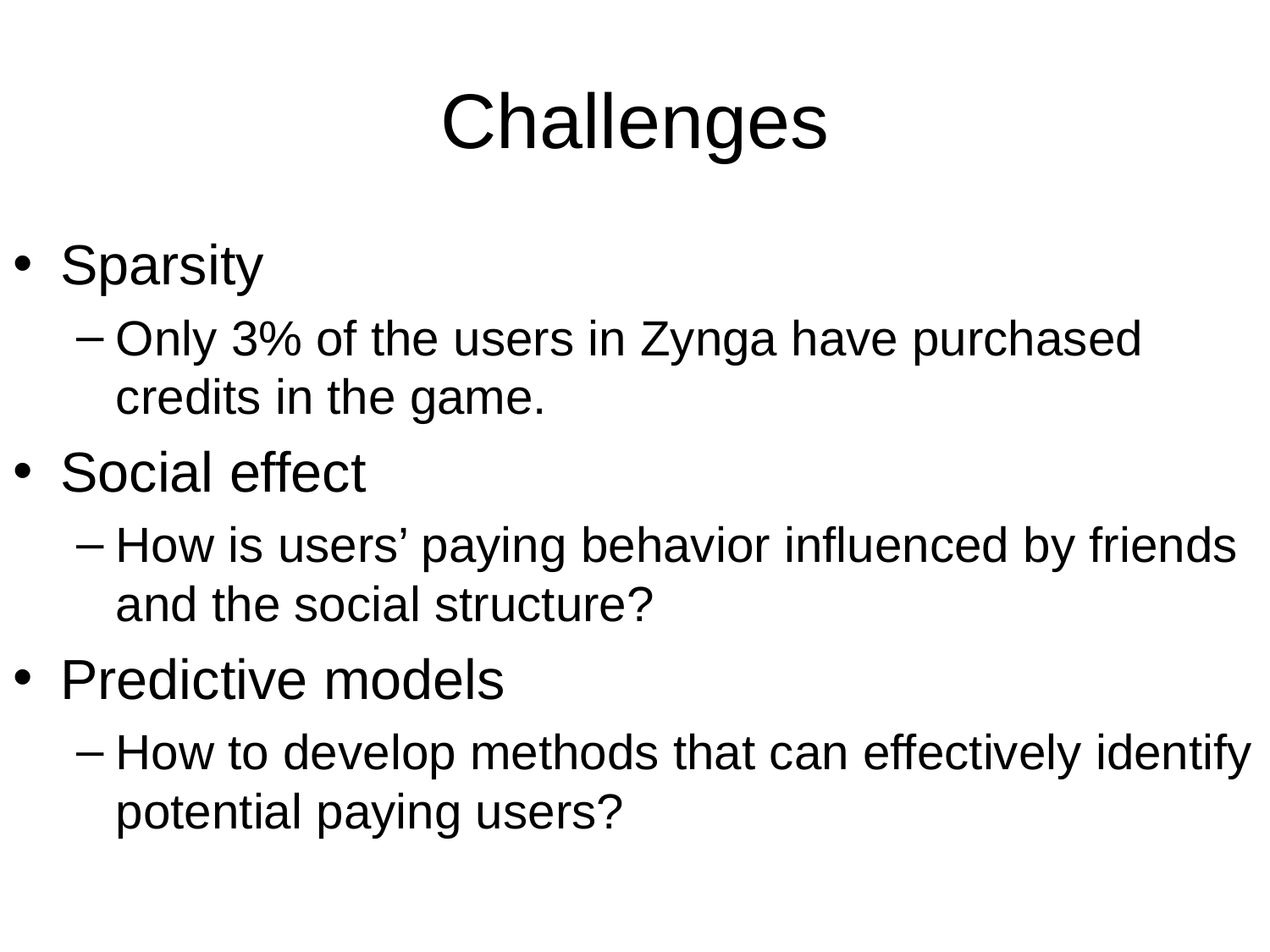

# Challenges
Sparsity
Only 3% of the users in Zynga have purchased credits in the game.
Social effect
How is users’ paying behavior influenced by friends and the social structure?
Predictive models
How to develop methods that can effectively identify potential paying users?